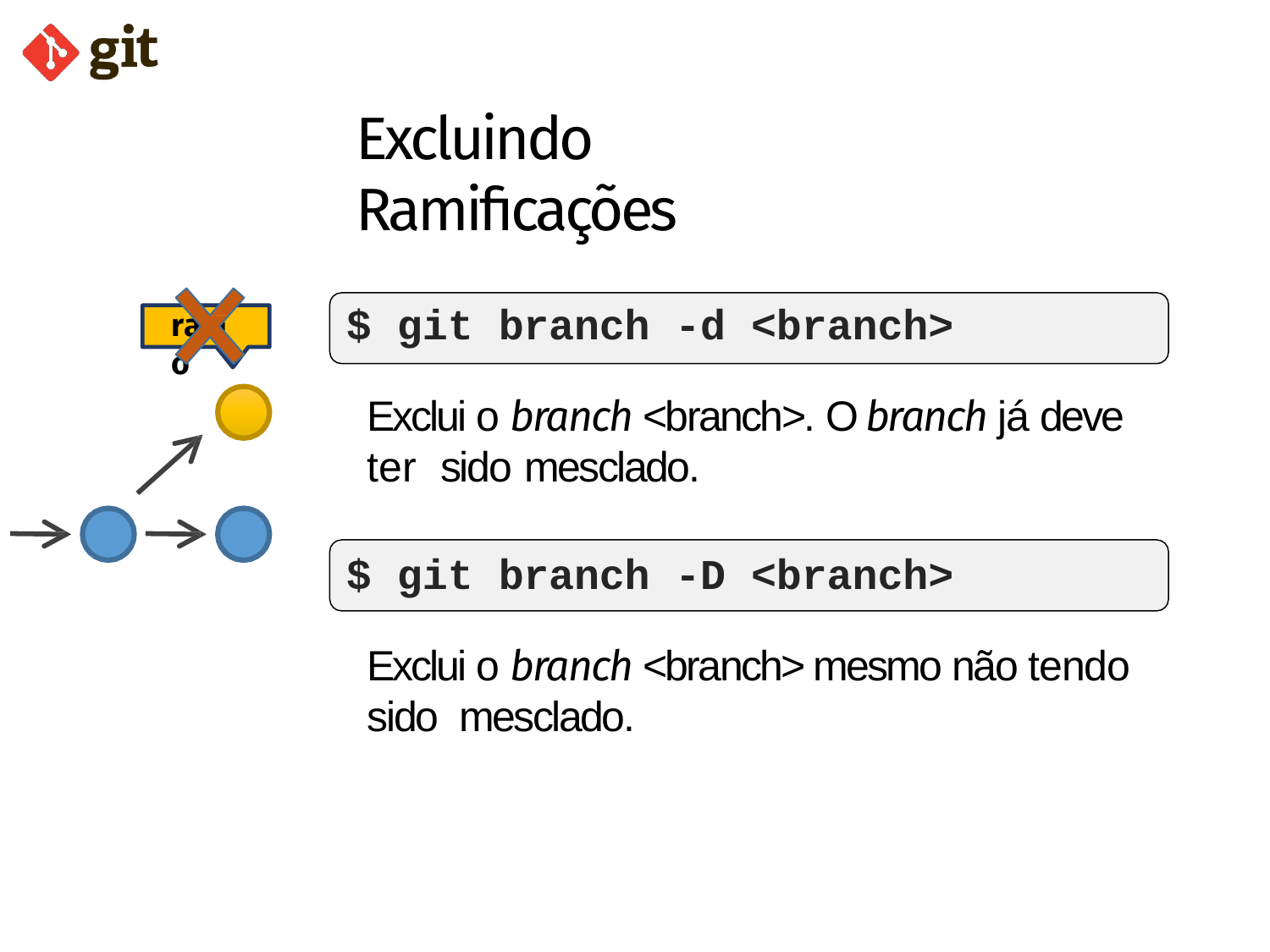

# Excluindo Ramificações

$ git branch -d <branch>
ramo

Exclui o branch <branch>. O branch já deve ter  sido mesclado.

$ git branch -D <branch>
Exclui o branch <branch> mesmo não tendo sido  mesclado.